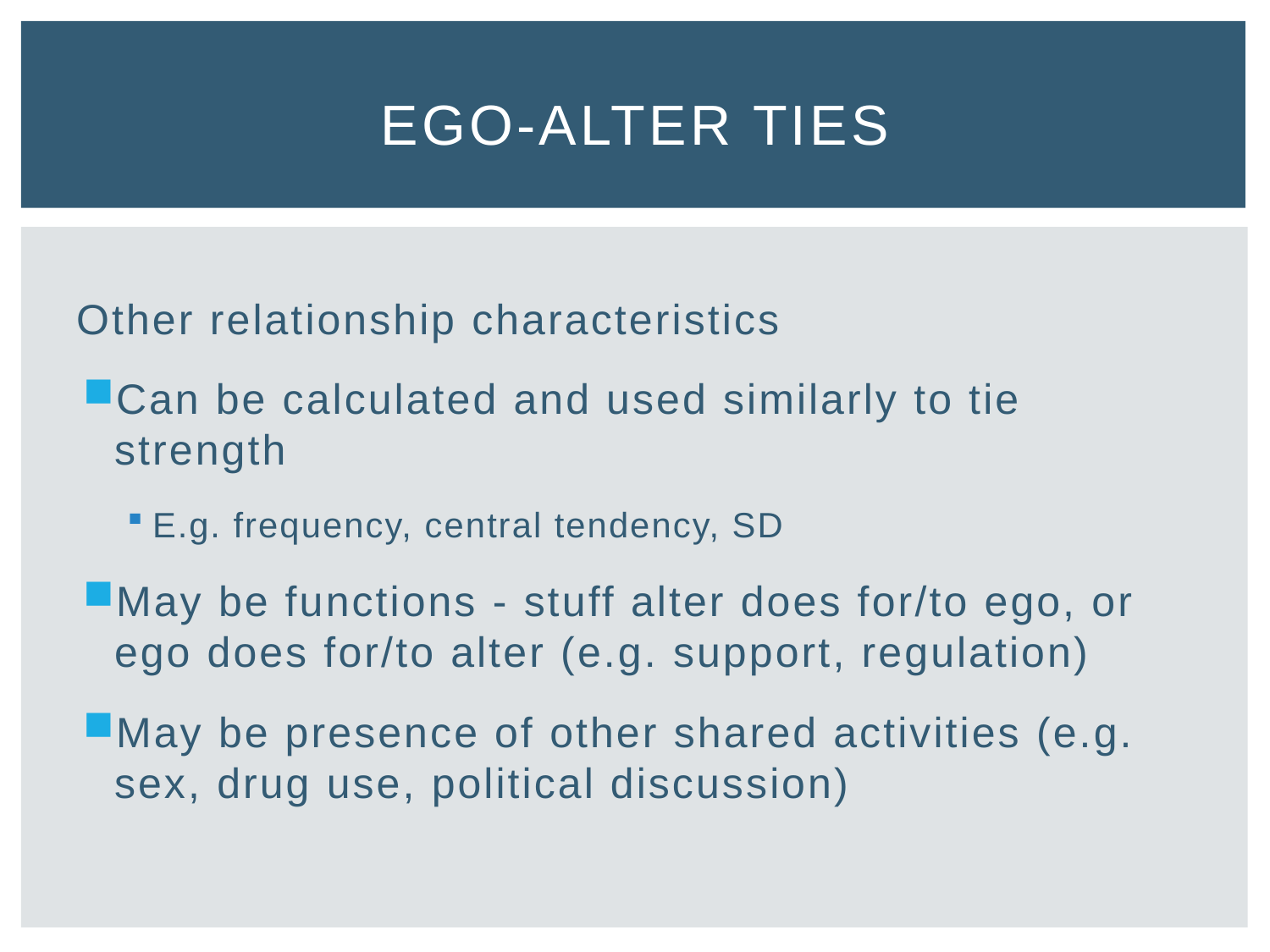

# Ego-alter ties
Other relationship characteristics
Can be calculated and used similarly to tie strength
E.g. frequency, central tendency, SD
May be functions - stuff alter does for/to ego, or ego does for/to alter (e.g. support, regulation)
May be presence of other shared activities (e.g. sex, drug use, political discussion)